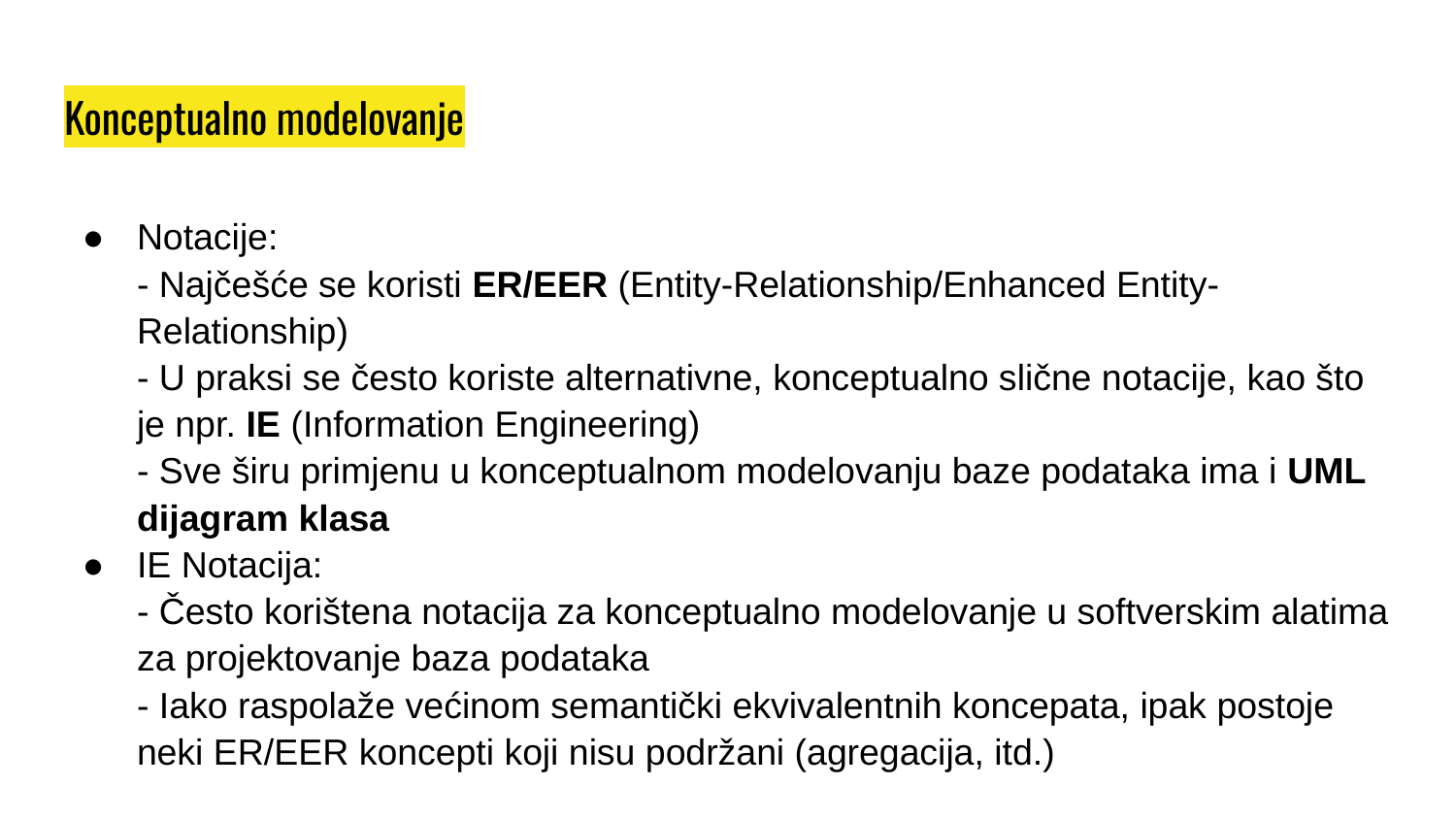

# Konceptualno modelovanje
Notacije:
- Najčešće se koristi ER/EER (Entity-Relationship/Enhanced Entity-Relationship)
- U praksi se često koriste alternativne, konceptualno slične notacije, kao što je npr. IE (Information Engineering)
- Sve širu primjenu u konceptualnom modelovanju baze podataka ima i UML dijagram klasa
IE Notacija:
- Često korištena notacija za konceptualno modelovanje u softverskim alatima za projektovanje baza podataka
- Iako raspolaže većinom semantički ekvivalentnih koncepata, ipak postoje neki ER/EER koncepti koji nisu podržani (agregacija, itd.)